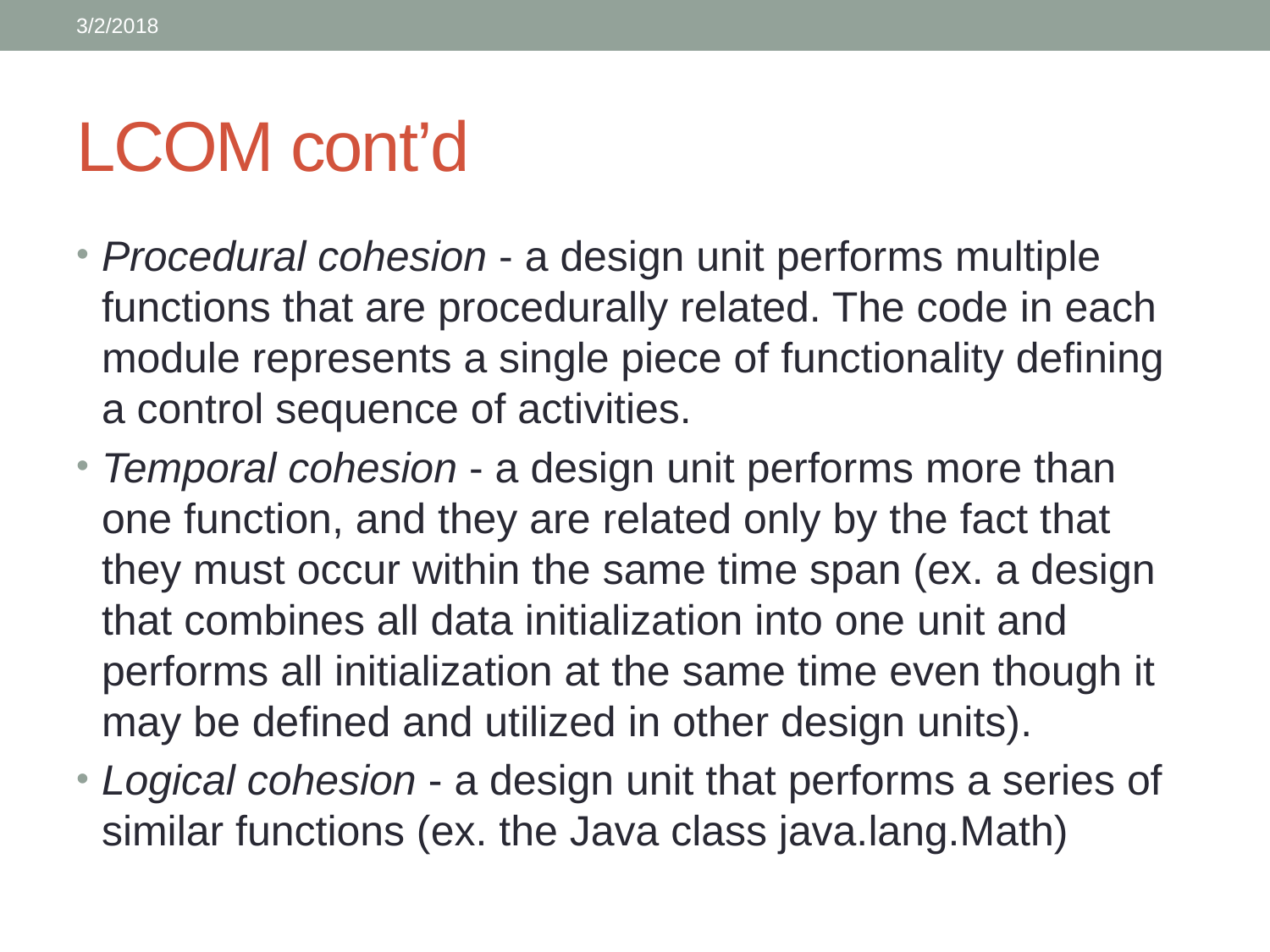

3/2/2018
# LCOM cont’d
Procedural cohesion - a design unit performs multiple functions that are procedurally related. The code in each module represents a single piece of functionality defining a control sequence of activities.
Temporal cohesion - a design unit performs more than one function, and they are related only by the fact that they must occur within the same time span (ex. a design that combines all data initialization into one unit and performs all initialization at the same time even though it may be defined and utilized in other design units).
Logical cohesion - a design unit that performs a series of similar functions (ex. the Java class java.lang.Math)